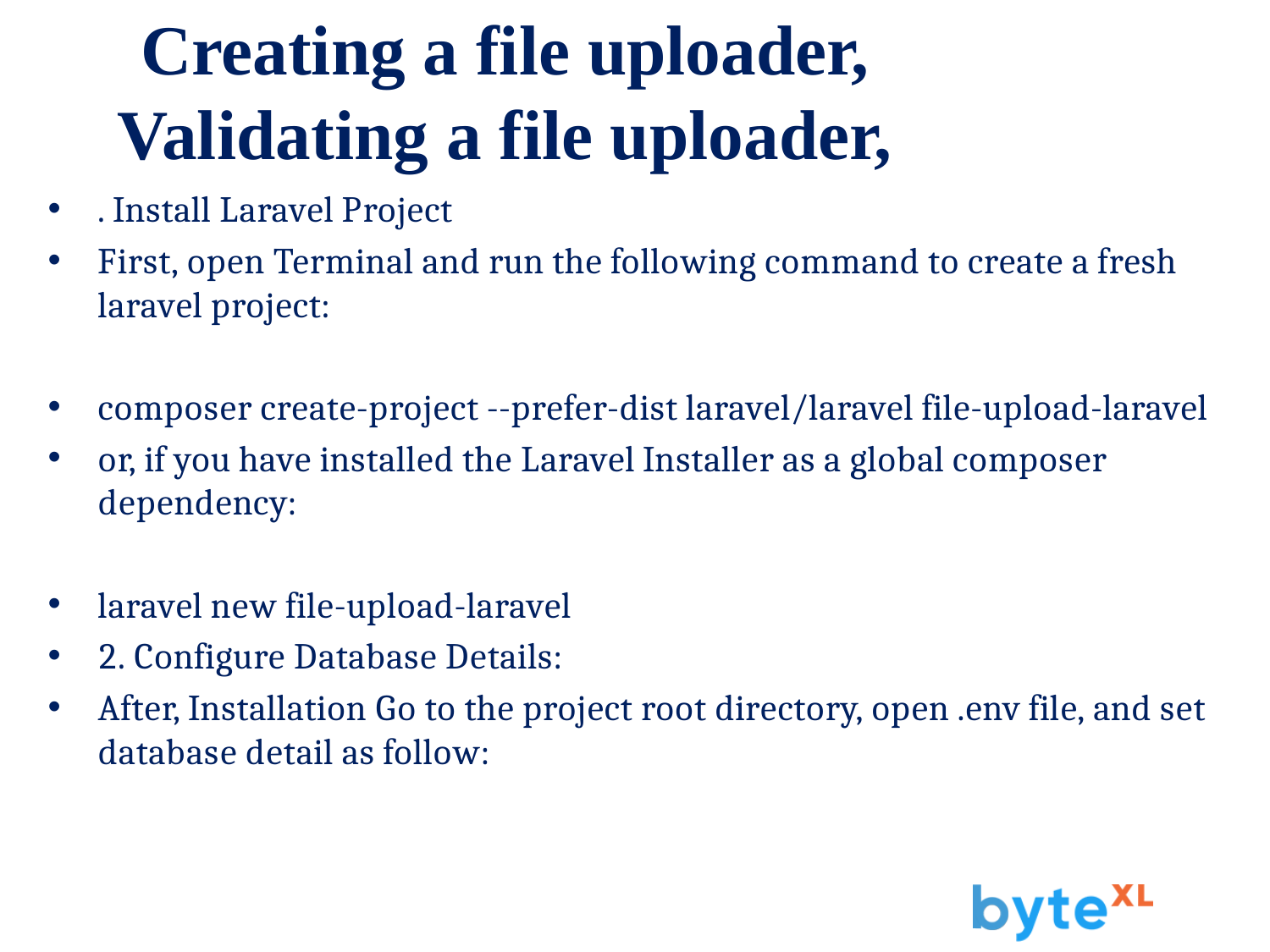

# Creating a file uploader, Validating a file uploader,
. Install Laravel Project
First, open Terminal and run the following command to create a fresh laravel project:

composer create-project --prefer-dist laravel/laravel file-upload-laravel
or, if you have installed the Laravel Installer as a global composer dependency:

laravel new file-upload-laravel
2. Configure Database Details:
After, Installation Go to the project root directory, open .env file, and set database detail as follow: